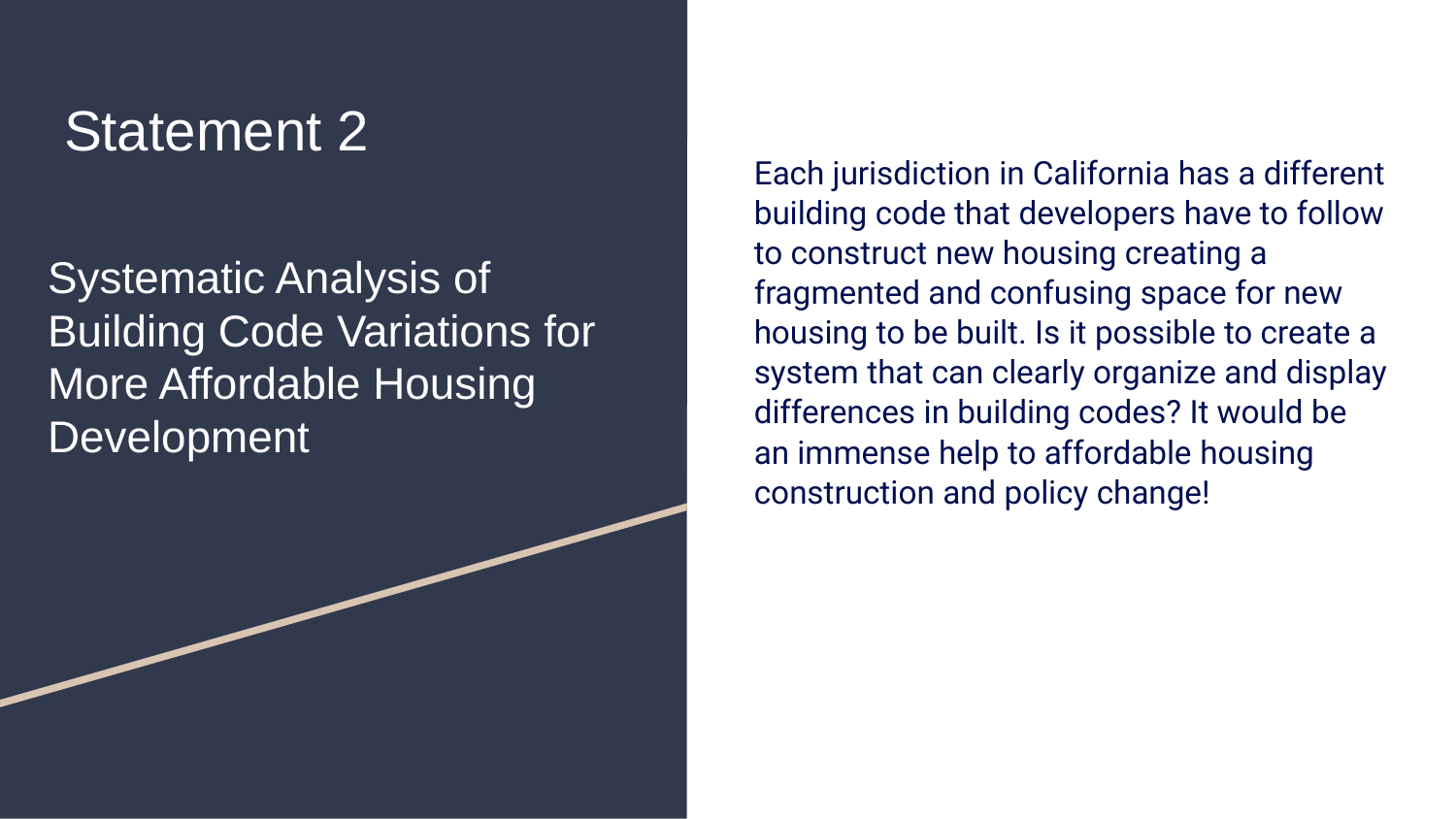

# Statement 2

​Each jurisdiction in California has a different building code that developers have to follow to construct new housing creating a fragmented and confusing space for new housing to be built. Is it possible to create a system that can clearly organize and display differences in building codes? It would be an immense help to affordable housing construction and policy change!
Systematic Analysis of
Building Code Variations for
More Affordable Housing
Development